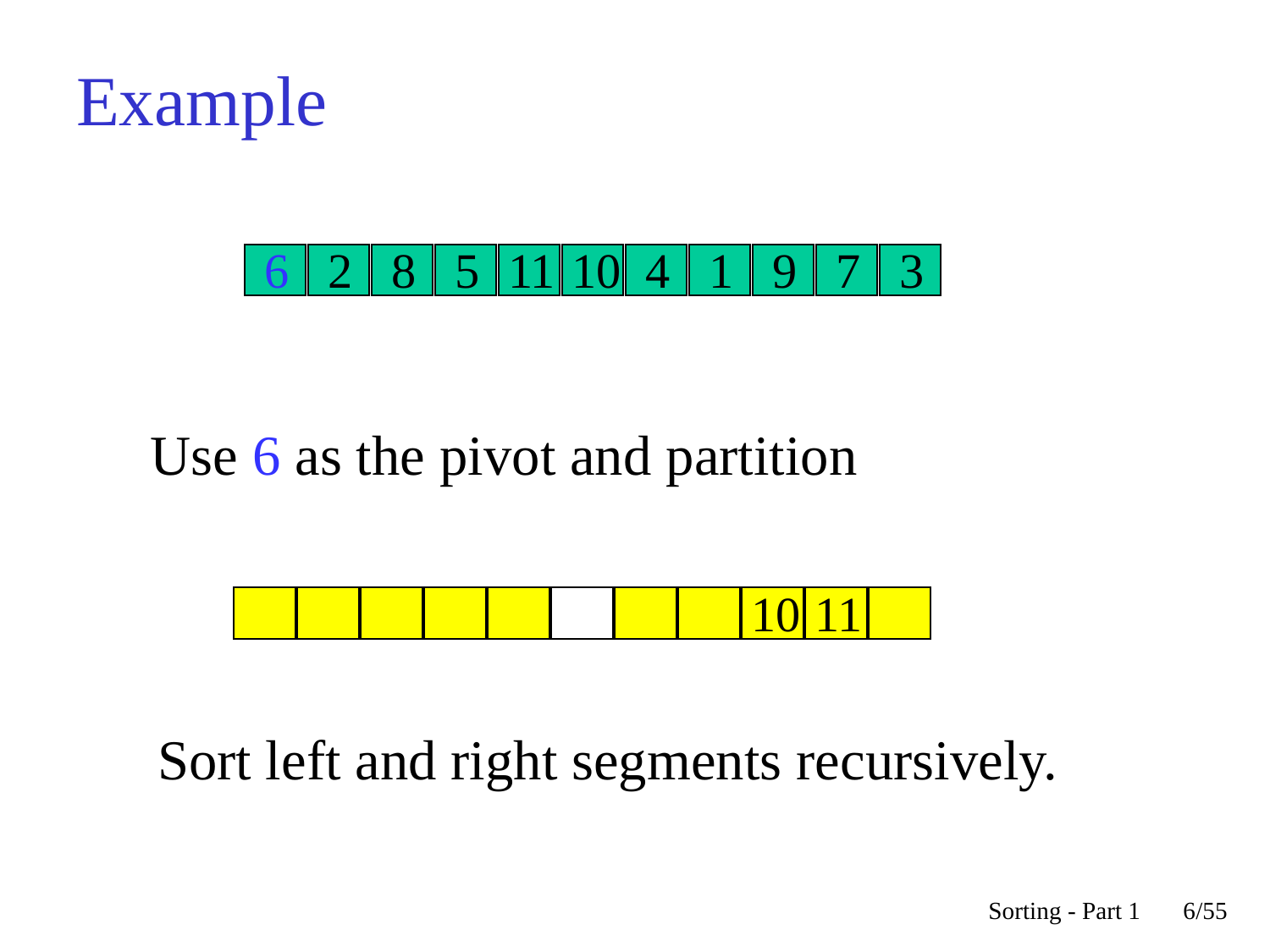

# Example

6
2
8
5
11
10
4
1
9
7
3

Use 6 as the pivot and partition

2

5

4

1

3

6

7

9

10

11

8

Sort left and right segments recursively.
Sorting - Part 1
6/55